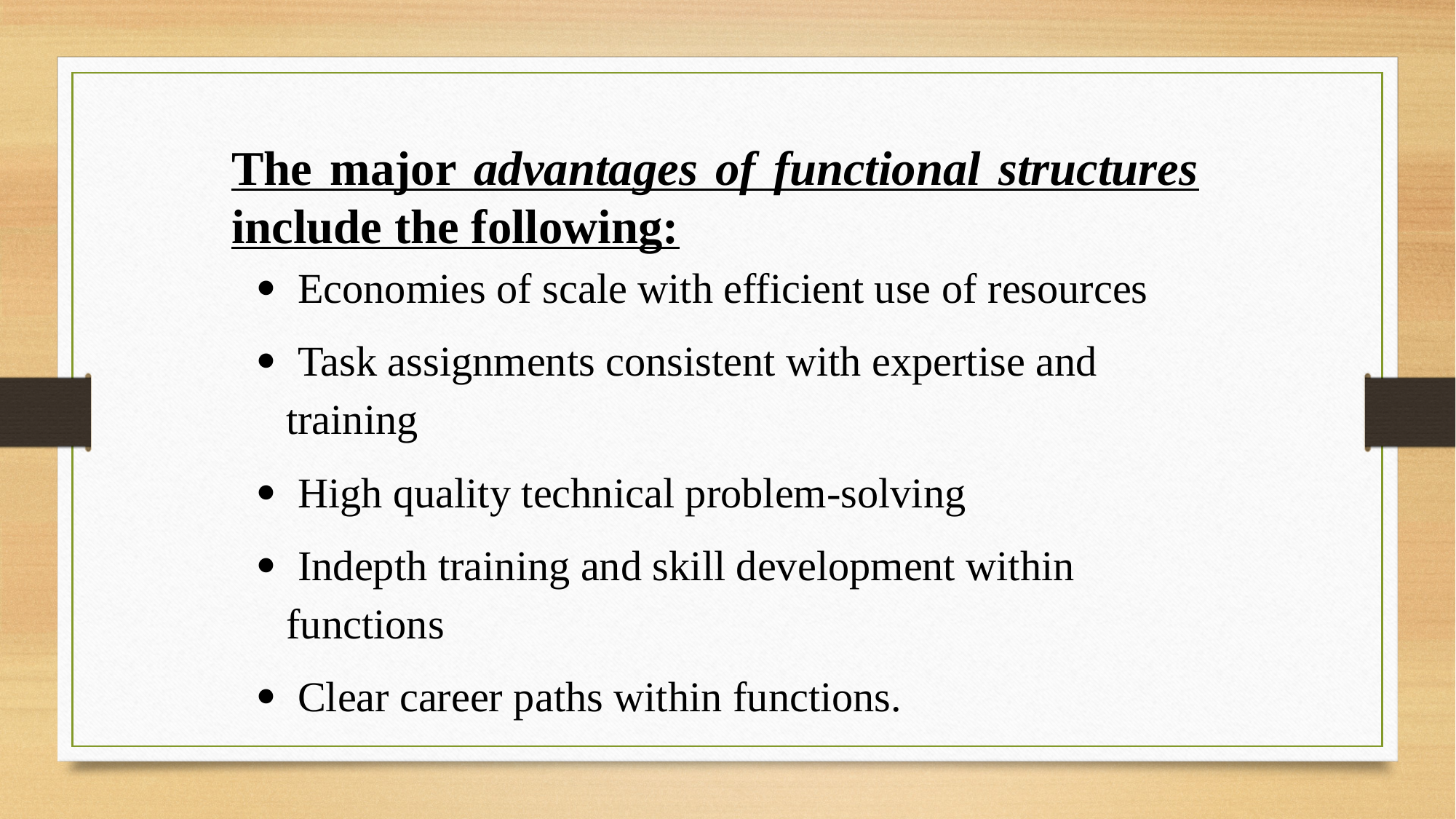

The major advantages of functional structures include the following:
• Economies of scale with efficient use of resources
• Task assignments consistent with expertise and training
• High quality technical problem‐solving
• Indepth training and skill development within functions
• Clear career paths within functions.